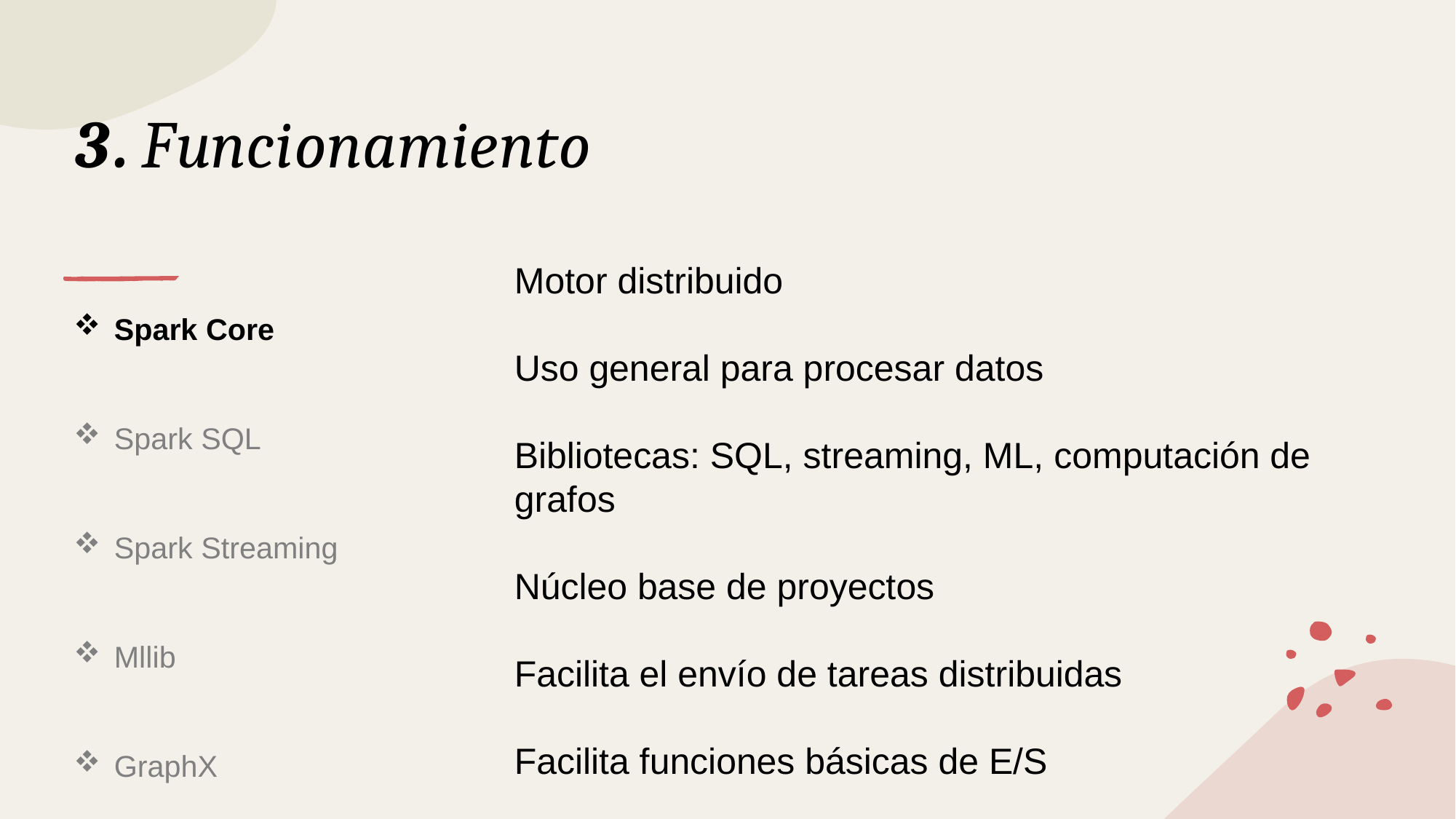

# 3. Funcionamiento
Motor distribuido

Uso general para procesar datos

Bibliotecas: SQL, streaming, ML, computación de grafos

Núcleo base de proyectos

Facilita el envío de tareas distribuidas

Facilita funciones básicas de E/S

Spark Core

Spark SQL

Spark Streaming

Mllib

GraphX